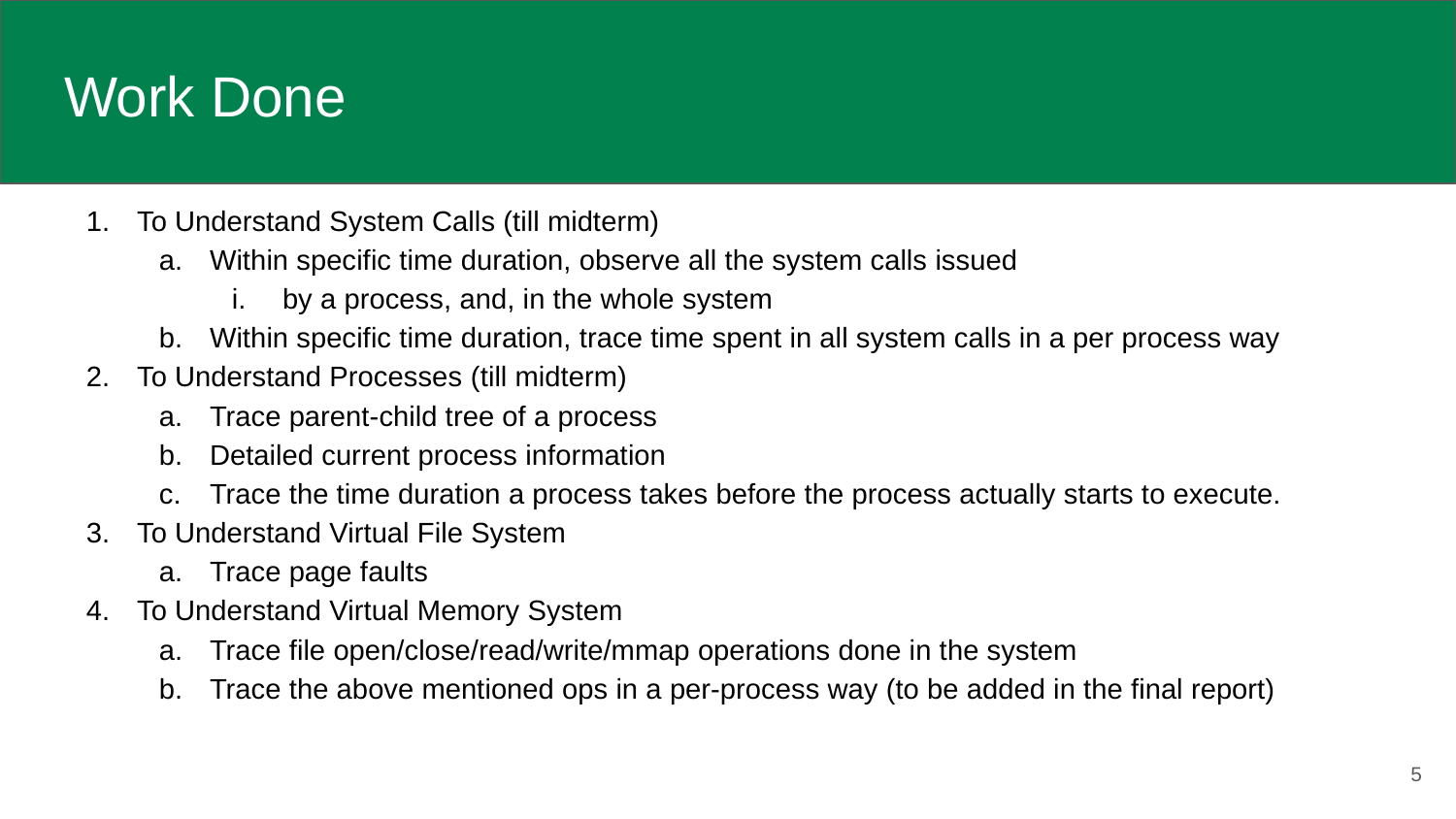

# Work Done
To Understand System Calls (till midterm)
Within specific time duration, observe all the system calls issued
by a process, and, in the whole system
Within specific time duration, trace time spent in all system calls in a per process way
To Understand Processes (till midterm)
Trace parent-child tree of a process
Detailed current process information
Trace the time duration a process takes before the process actually starts to execute.
To Understand Virtual File System
Trace page faults
To Understand Virtual Memory System
Trace file open/close/read/write/mmap operations done in the system
Trace the above mentioned ops in a per-process way (to be added in the final report)
5